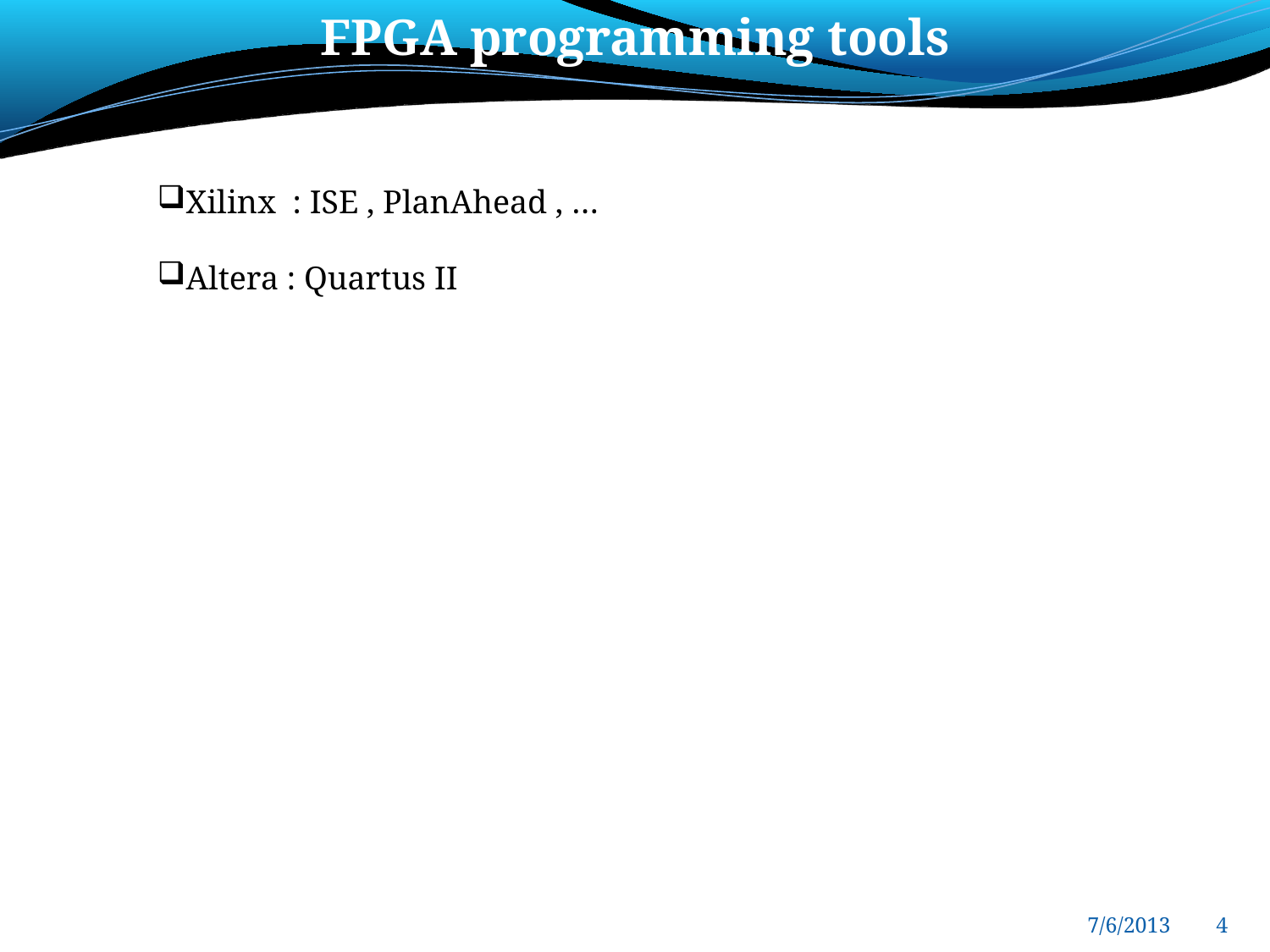

FPGA programming tools
Xilinx  : ISE , PlanAhead , …

Altera : Quartus II

7/6/2013
4